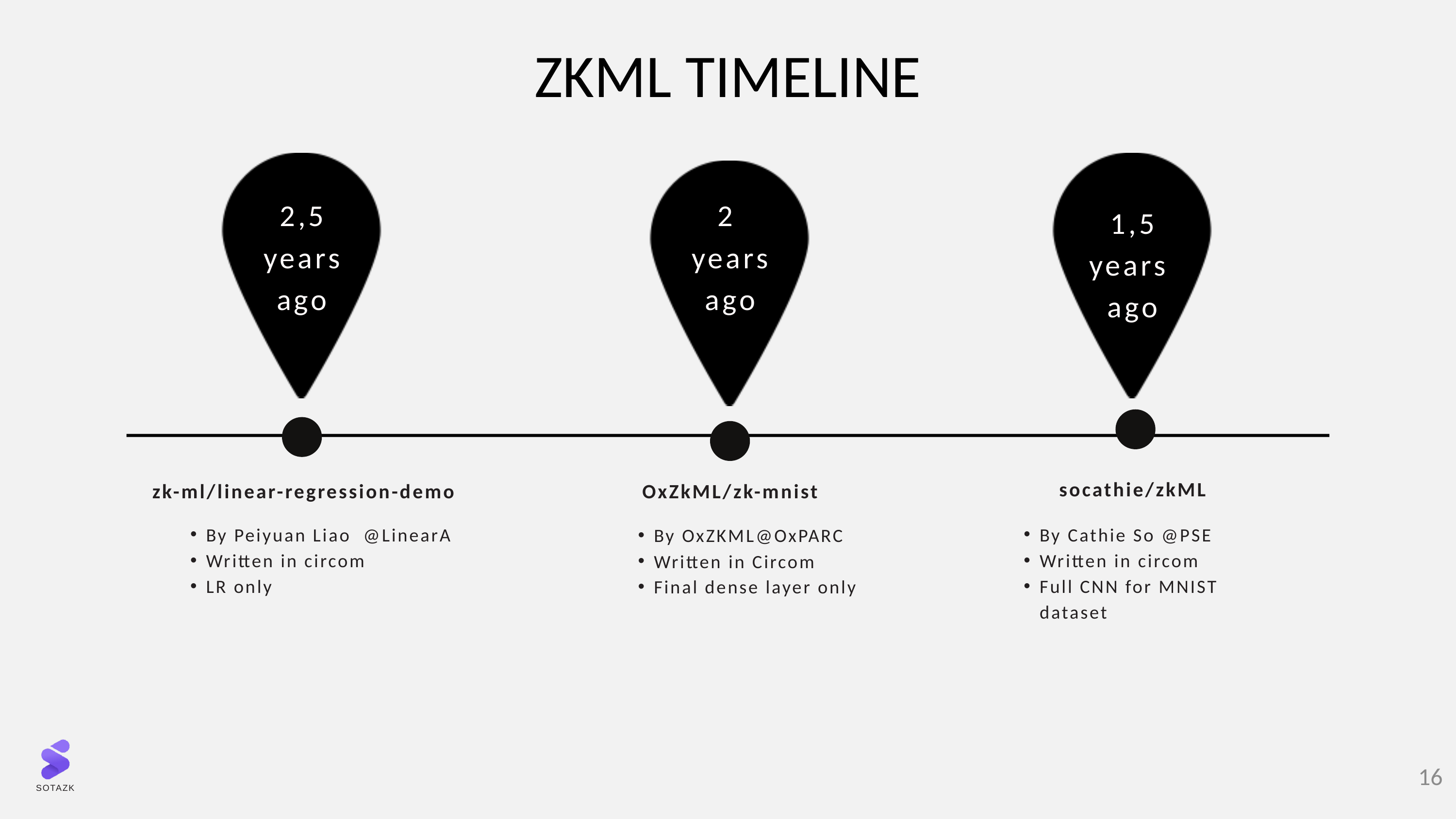

# ZKML TIMELINE

2,5
years
ago
2
years
ago
1,5
years
ago

socathie/zkML
zk-ml/linear-regression-demo
OxZkML/zk-mnist
By Peiyuan Liao  @LinearA
Written in circom
LR only
By Cathie So @PSE
Written in circom
Full CNN for MNIST dataset
By OxZKML@OxPARC
Written in Circom
Final dense layer only
16